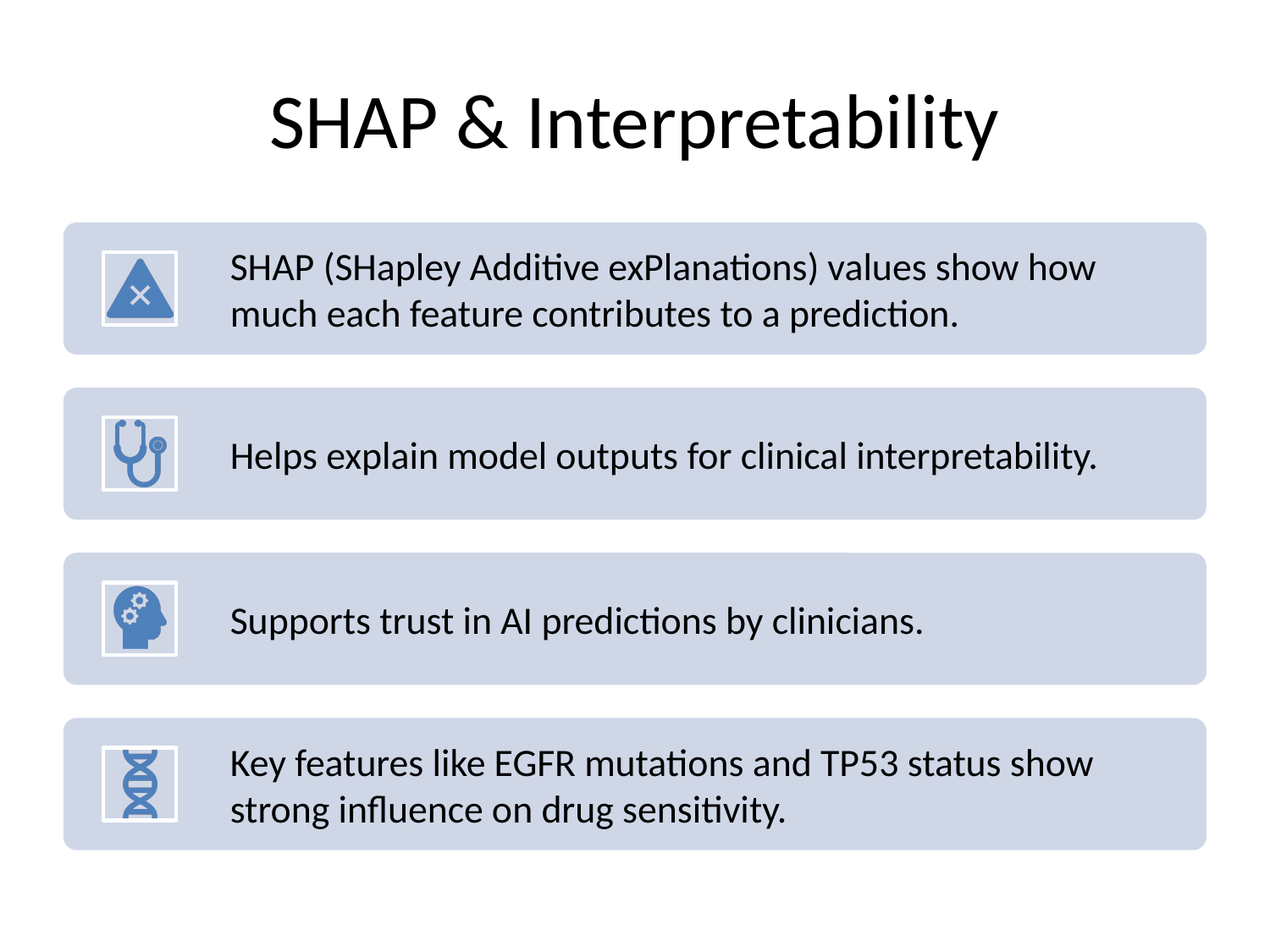

# SHAP & Interpretability

SHAP (SHapley Additive exPlanations) values show how much each feature contributes to a prediction.

Helps explain model outputs for clinical interpretability.

Supports trust in AI predictions by clinicians.

Key features like EGFR mutations and TP53 status show strong influence on drug sensitivity.